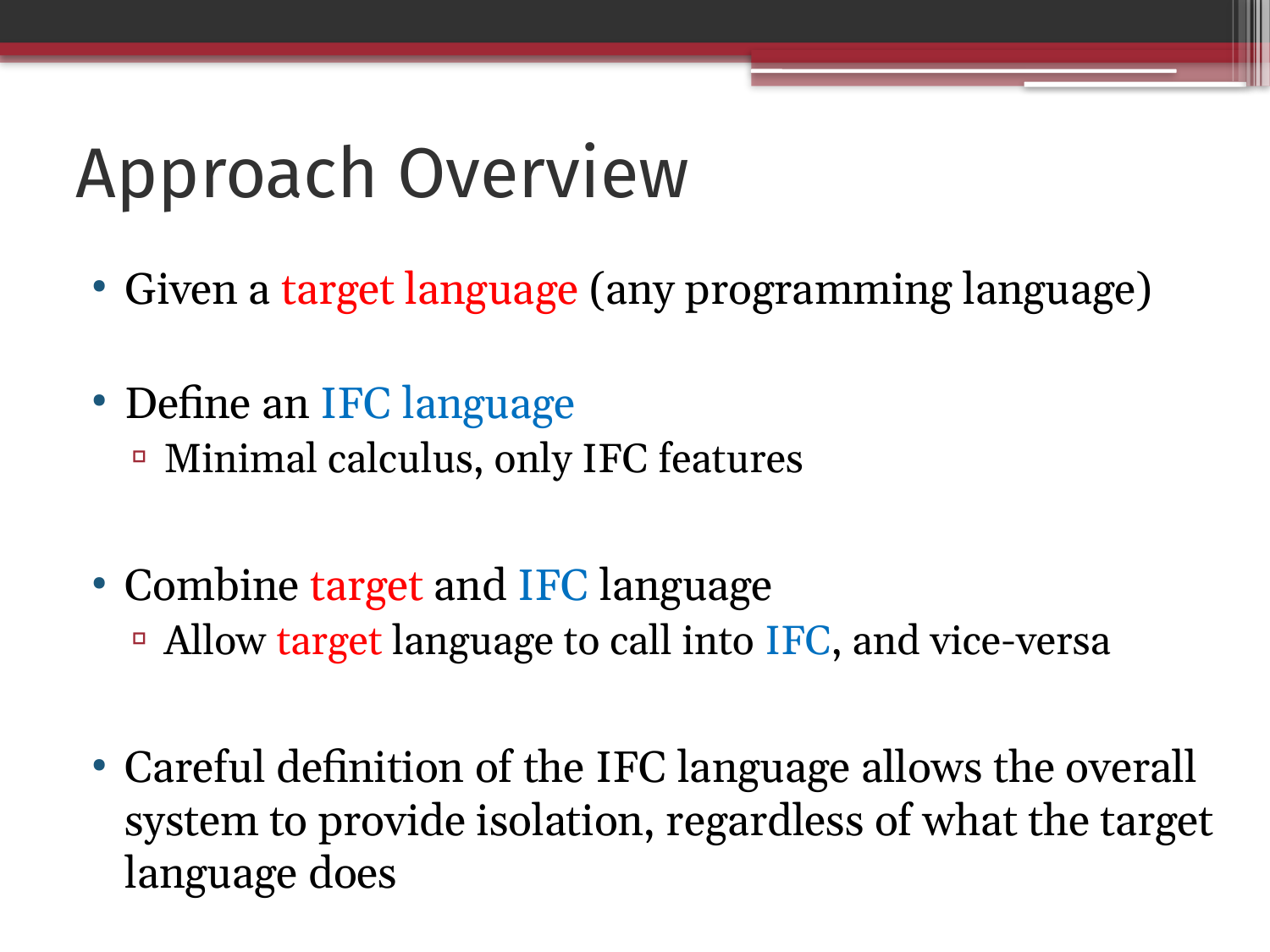

# Approach Overview
Given a target language (any programming language)

Define an IFC language
Minimal calculus, only IFC features

Combine target and IFC language
Allow target language to call into IFC, and vice-versa

Careful definition of the IFC language allows the overall system to provide isolation, regardless of what the target language does